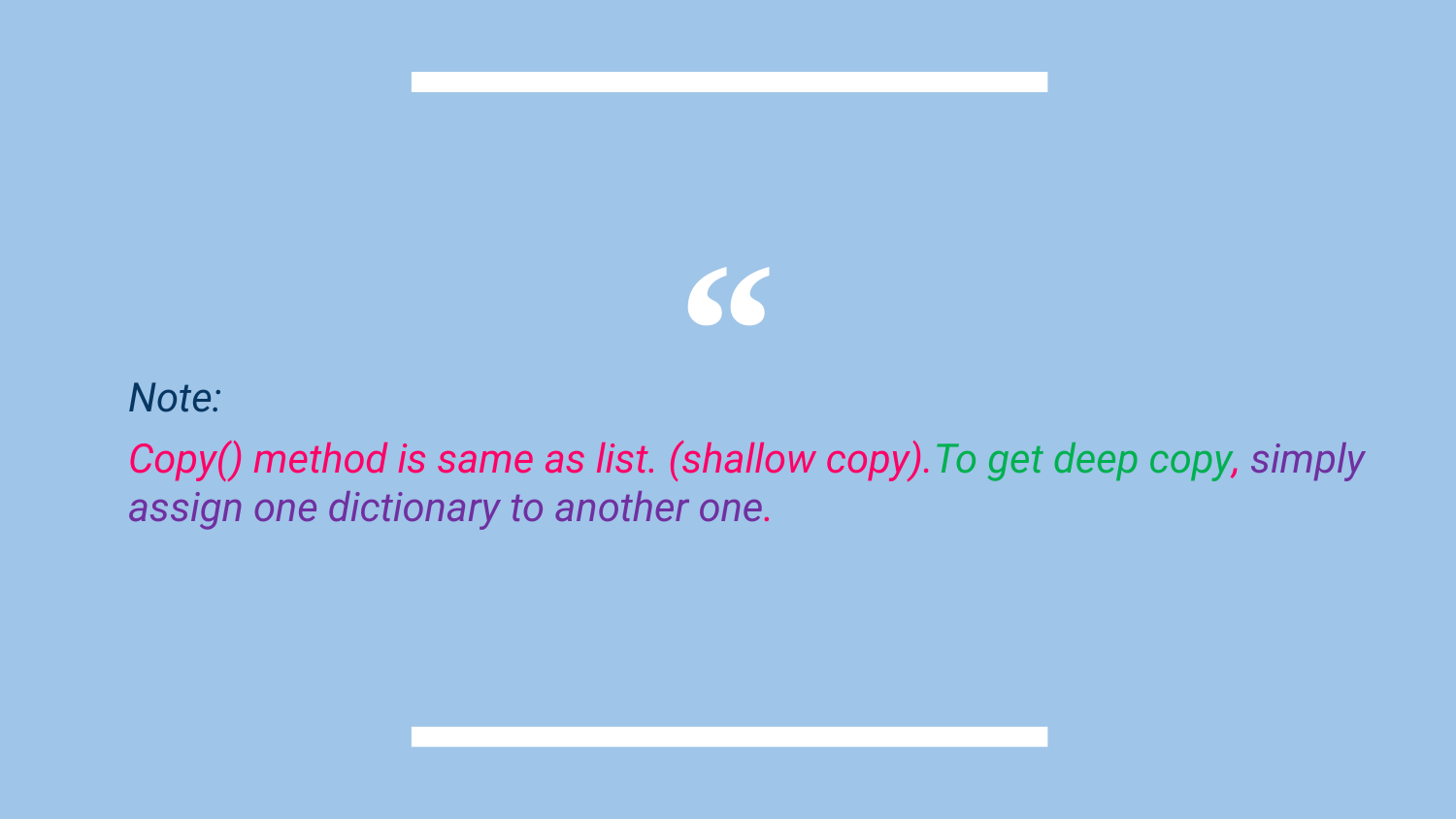

Note:
Copy() method is same as list. (shallow copy).To get deep copy, simply assign one dictionary to another one.